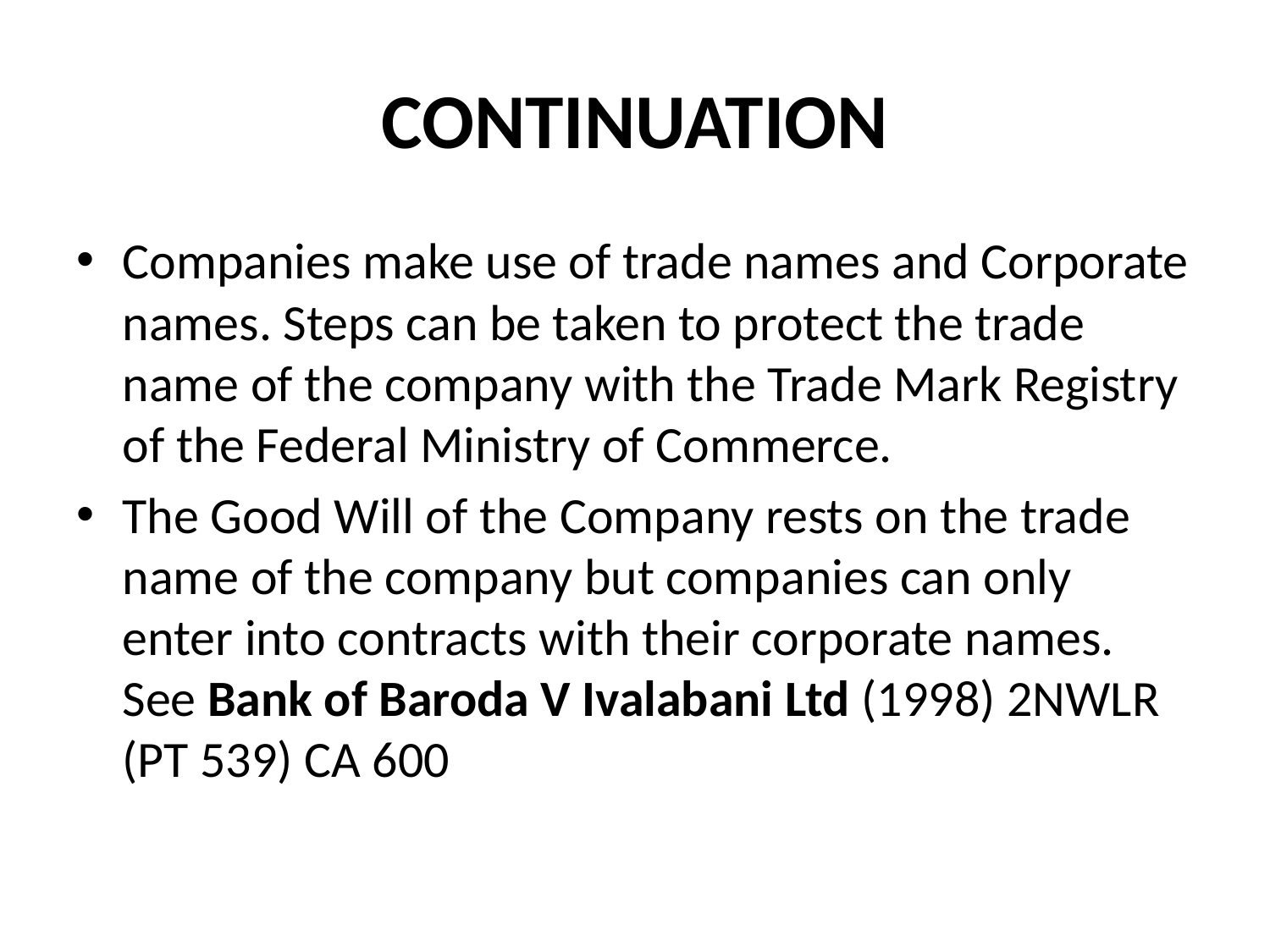

# CONTINUATION
Companies make use of trade names and Corporate names. Steps can be taken to protect the trade name of the company with the Trade Mark Registry of the Federal Ministry of Commerce.
The Good Will of the Company rests on the trade name of the company but companies can only enter into contracts with their corporate names. See Bank of Baroda V Ivalabani Ltd (1998) 2NWLR (PT 539) CA 600